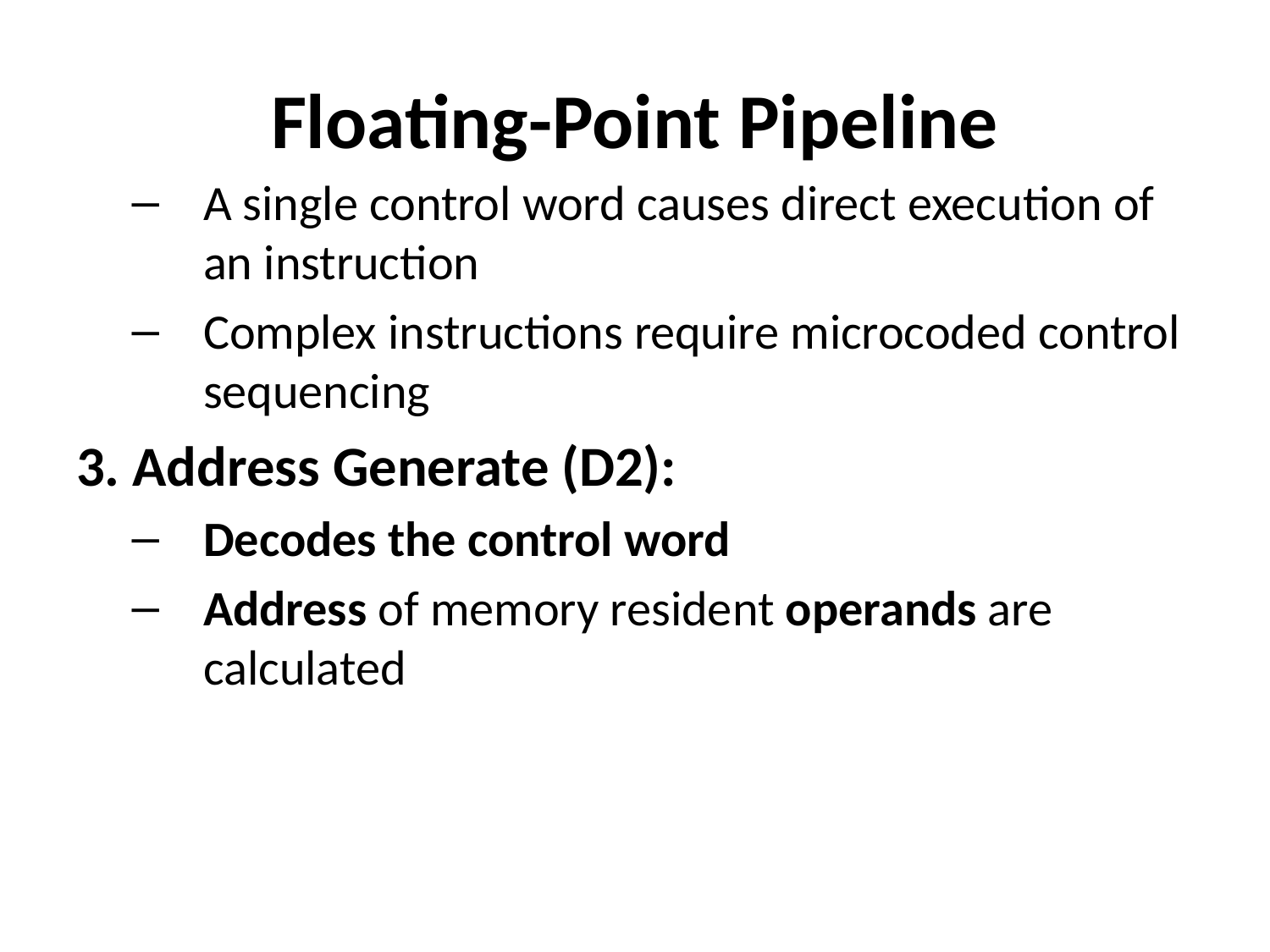

# Floating-Point Pipeline
A single control word causes direct execution of an instruction
Complex instructions require microcoded control sequencing
3. Address Generate (D2):
Decodes the control word
Address of memory resident operands are calculated